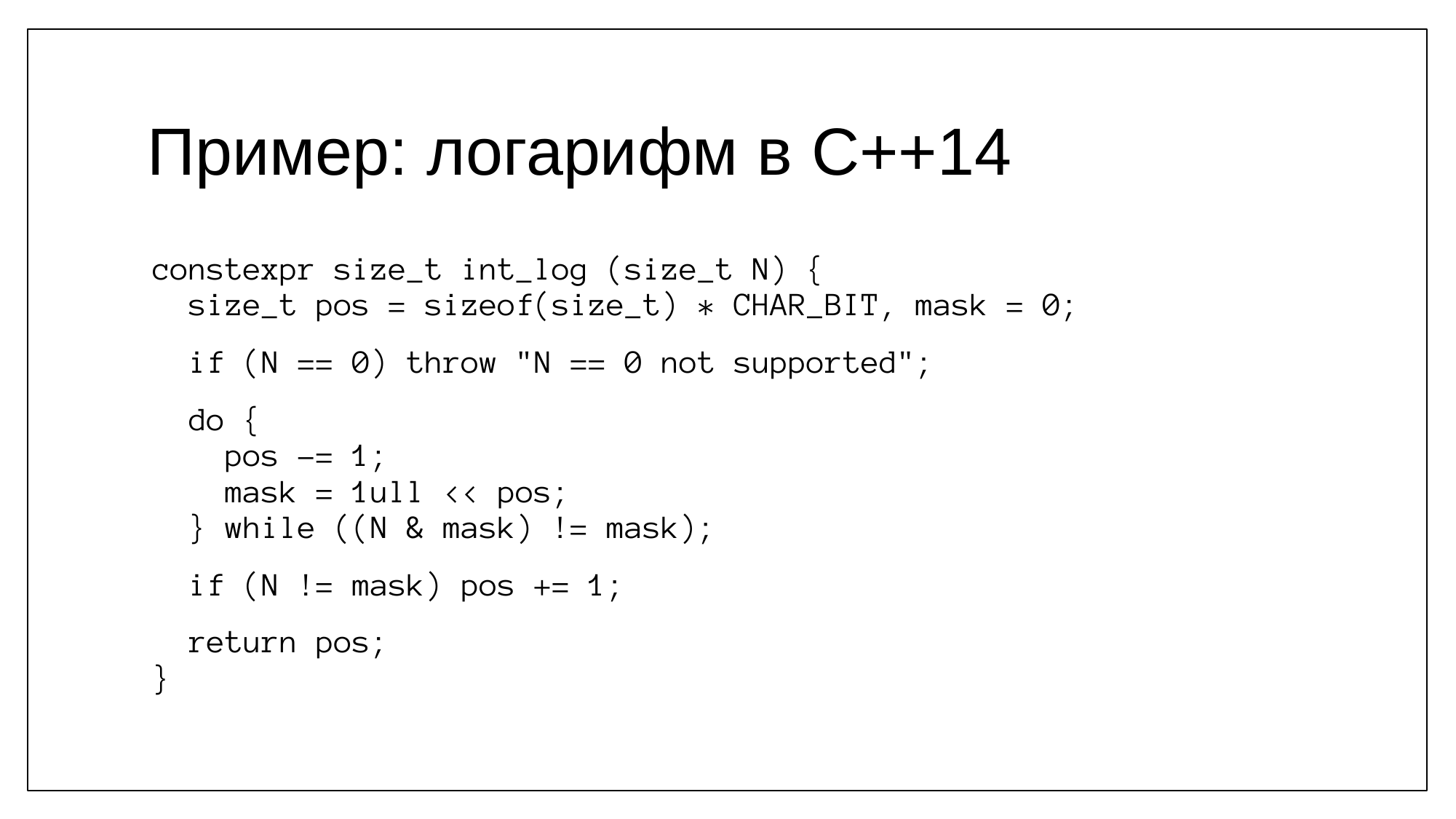

# Пример: логарифм в C++14
constexpr size_t int_log (size_t N) {
  size_t pos = sizeof(size_t) * CHAR_BIT, mask = 0;
  if (N == 0) throw "N == 0 not supported";
  do {
    pos -= 1;
    mask = 1ull << pos;
  } while ((N & mask) != mask);
  if (N != mask) pos += 1;
  return pos;
}